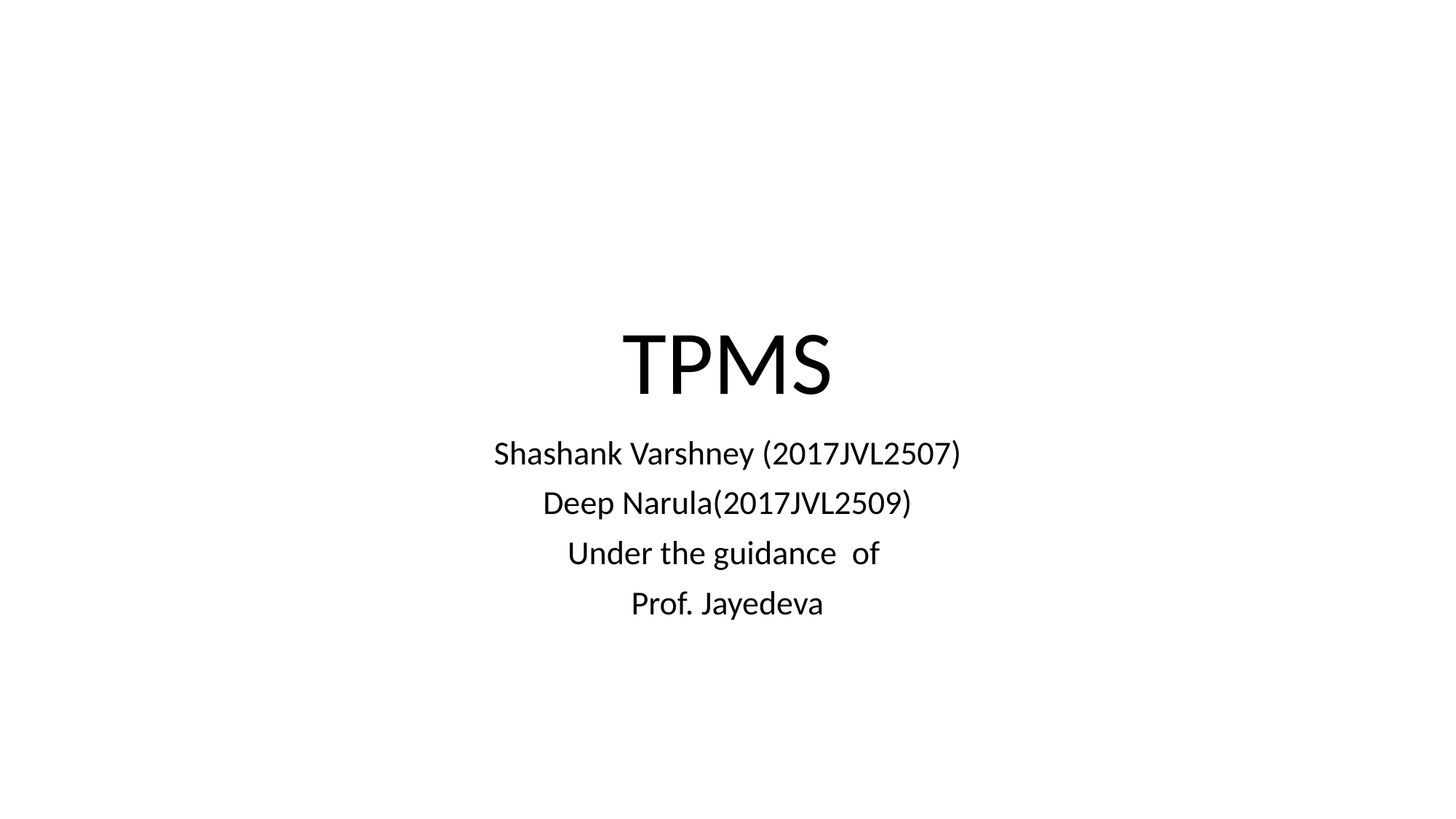

# TPMS
Shashank Varshney (2017JVL2507)
Deep Narula(2017JVL2509)
Under the guidance  of
Prof. Jayedeva